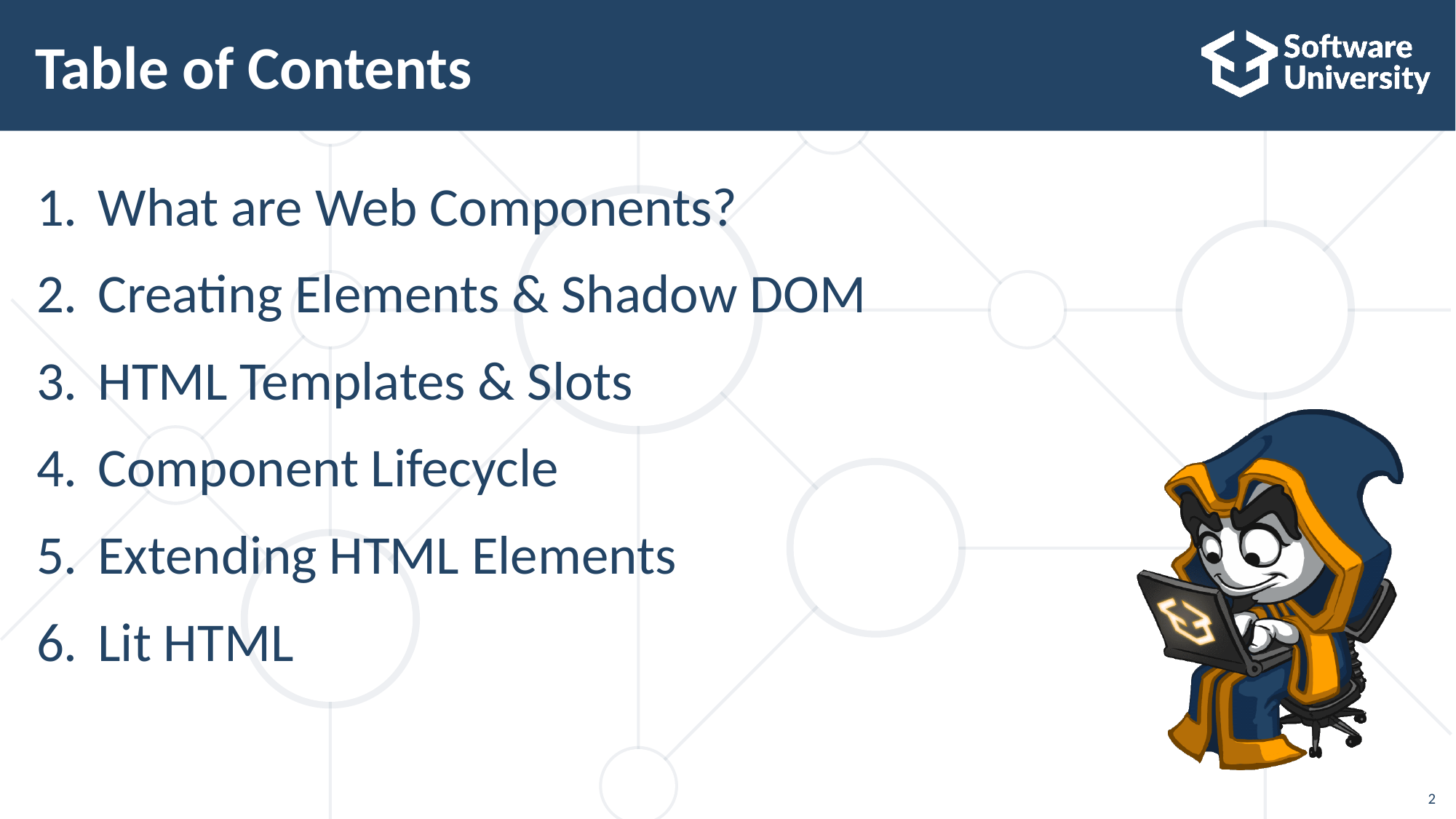

# Table of Contents
What are Web Components?
Creating Elements & Shadow DOM
HTML Templates & Slots
Component Lifecycle
Extending HTML Elements
Lit HTML
2